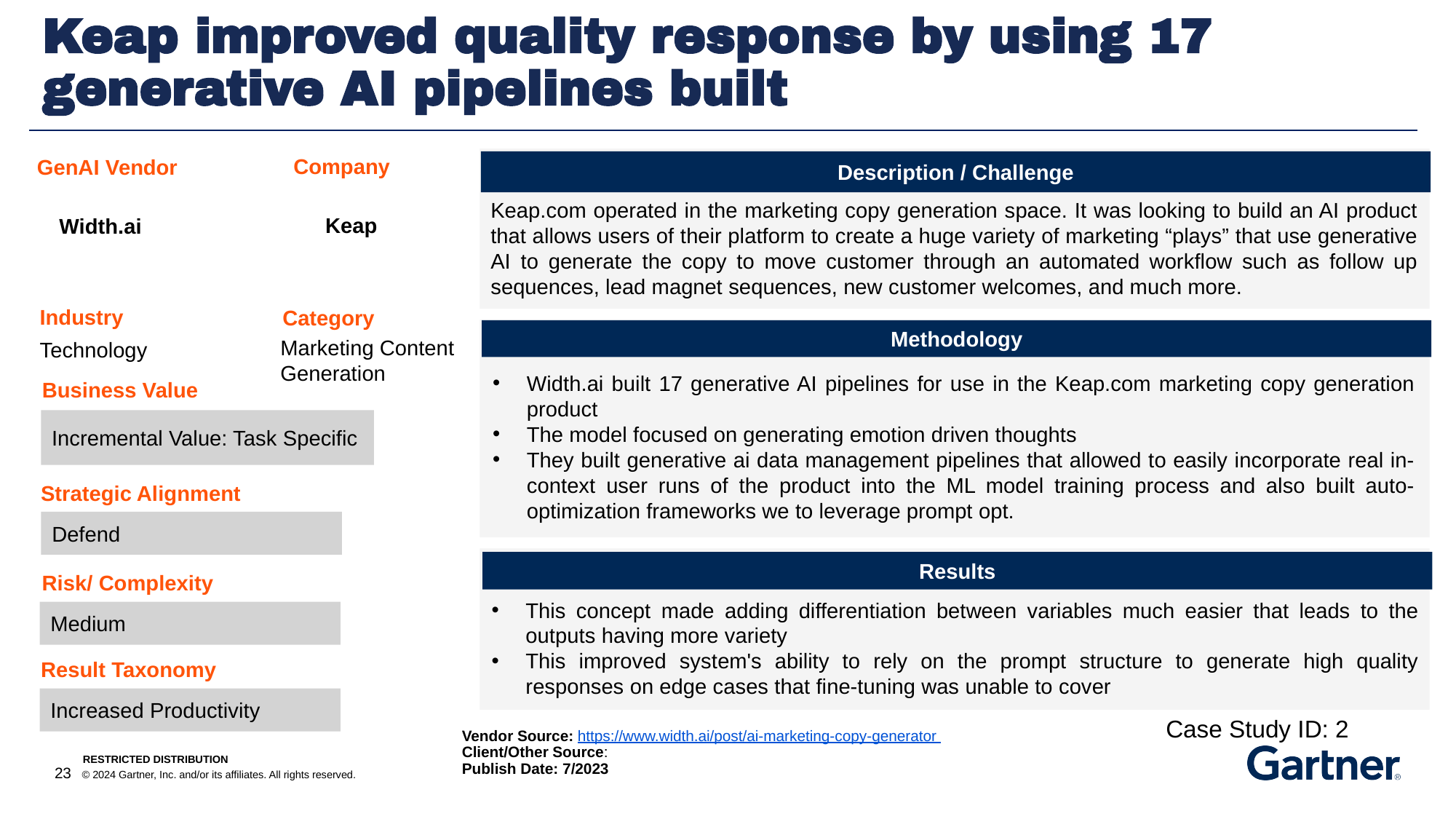

Keap improved quality response by using 17 generative AI pipelines built
Company
GenAI Vendor

Description / Challenge
Keap.com operated in the marketing copy generation space. It was looking to build an AI product that allows users of their platform to create a huge variety of marketing “plays” that use generative AI to generate the copy to move customer through an automated workflow such as follow up sequences, lead magnet sequences, new customer welcomes, and much more.
Keap
Width.ai
Industry
Category

Methodology
Marketing Content Generation
Technology
Width.ai built 17 generative AI pipelines for use in the Keap.com marketing copy generation product
The model focused on generating emotion driven thoughts
They built generative ai data management pipelines that allowed to easily incorporate real in-context user runs of the product into the ML model training process and also built auto-optimization frameworks we to leverage prompt opt.
Business Value
Incremental Value: Task Specific
Strategic Alignment
Defend

Results
Risk/ Complexity
This concept made adding differentiation between variables much easier that leads to the outputs having more variety
This improved system's ability to rely on the prompt structure to generate high quality responses on edge cases that fine-tuning was unable to cover
Medium
Result Taxonomy
Increased Productivity
Case Study ID: 2
Vendor Source: https://www.width.ai/post/ai-marketing-copy-generator
Client/Other Source:
Publish Date: 7/2023